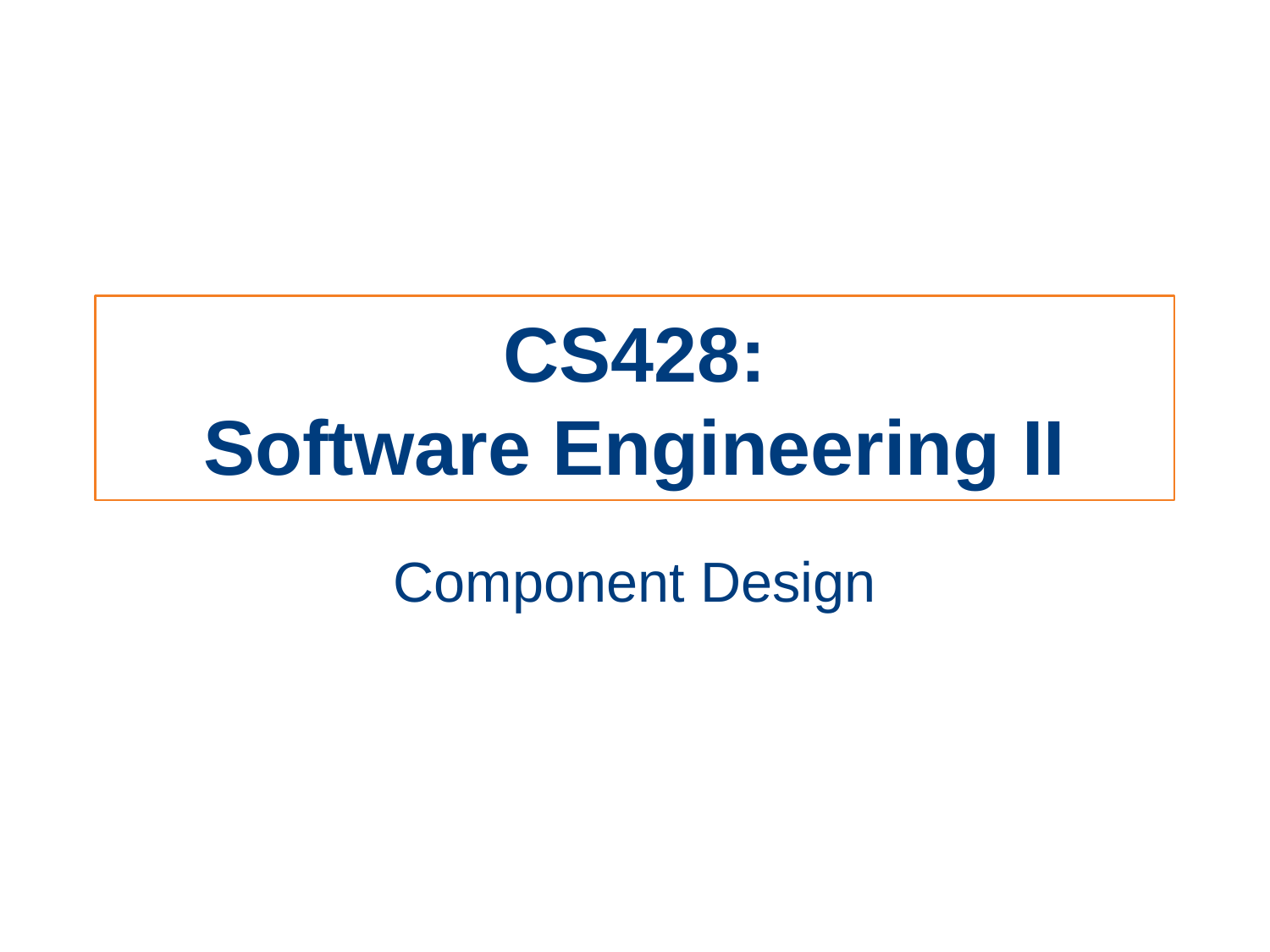

# CS428: Software Engineering II
Component Design